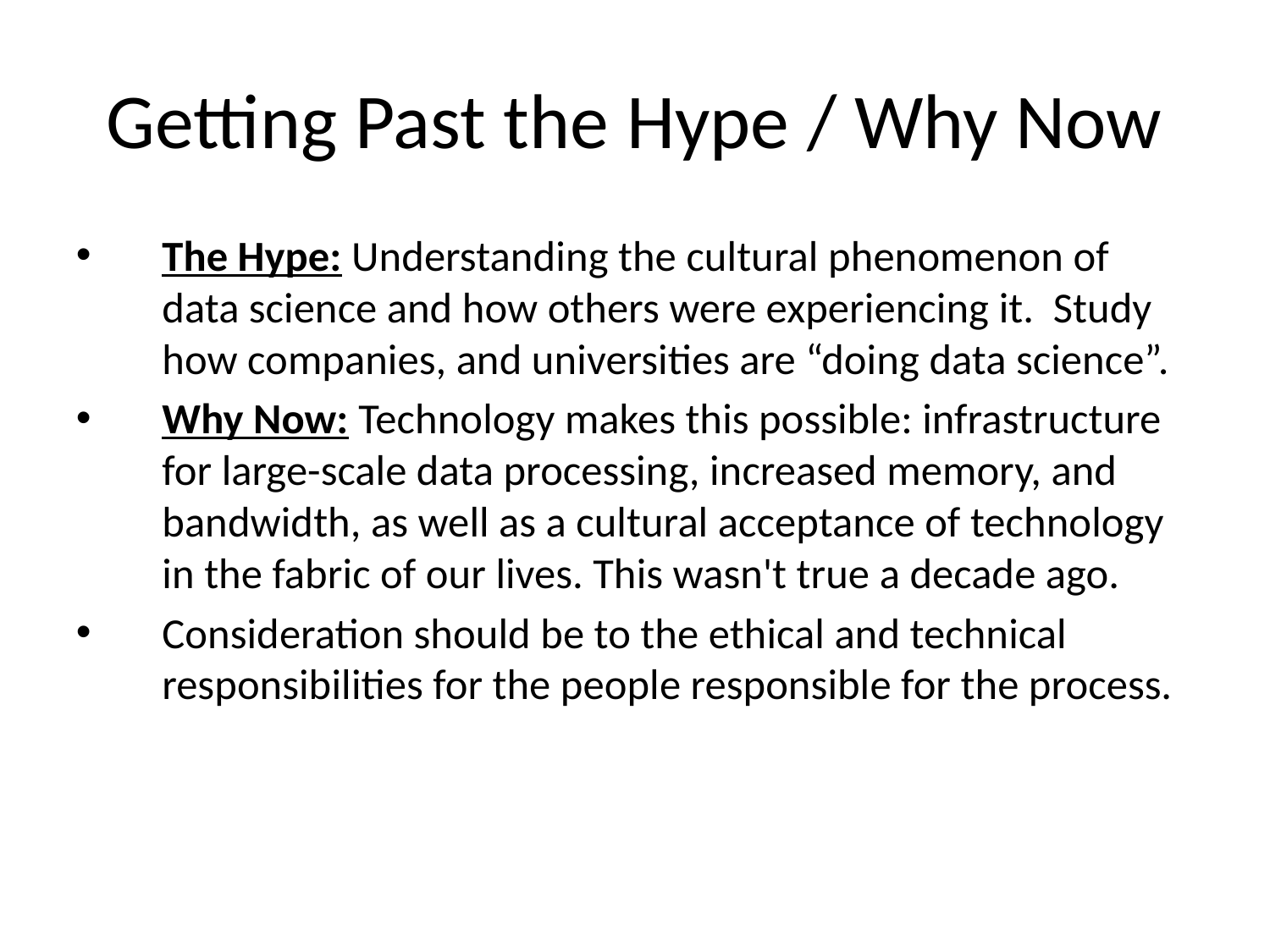

Getting Past the Hype / Why Now
The Hype: Understanding the cultural phenomenon of data science and how others were experiencing it.  Study how companies, and universities are “doing data science”.
Why Now: Technology makes this possible: infrastructure for large-scale data processing, increased memory, and bandwidth, as well as a cultural acceptance of technology in the fabric of our lives. This wasn't true a decade ago.
Consideration should be to the ethical and technical responsibilities for the people responsible for the process.